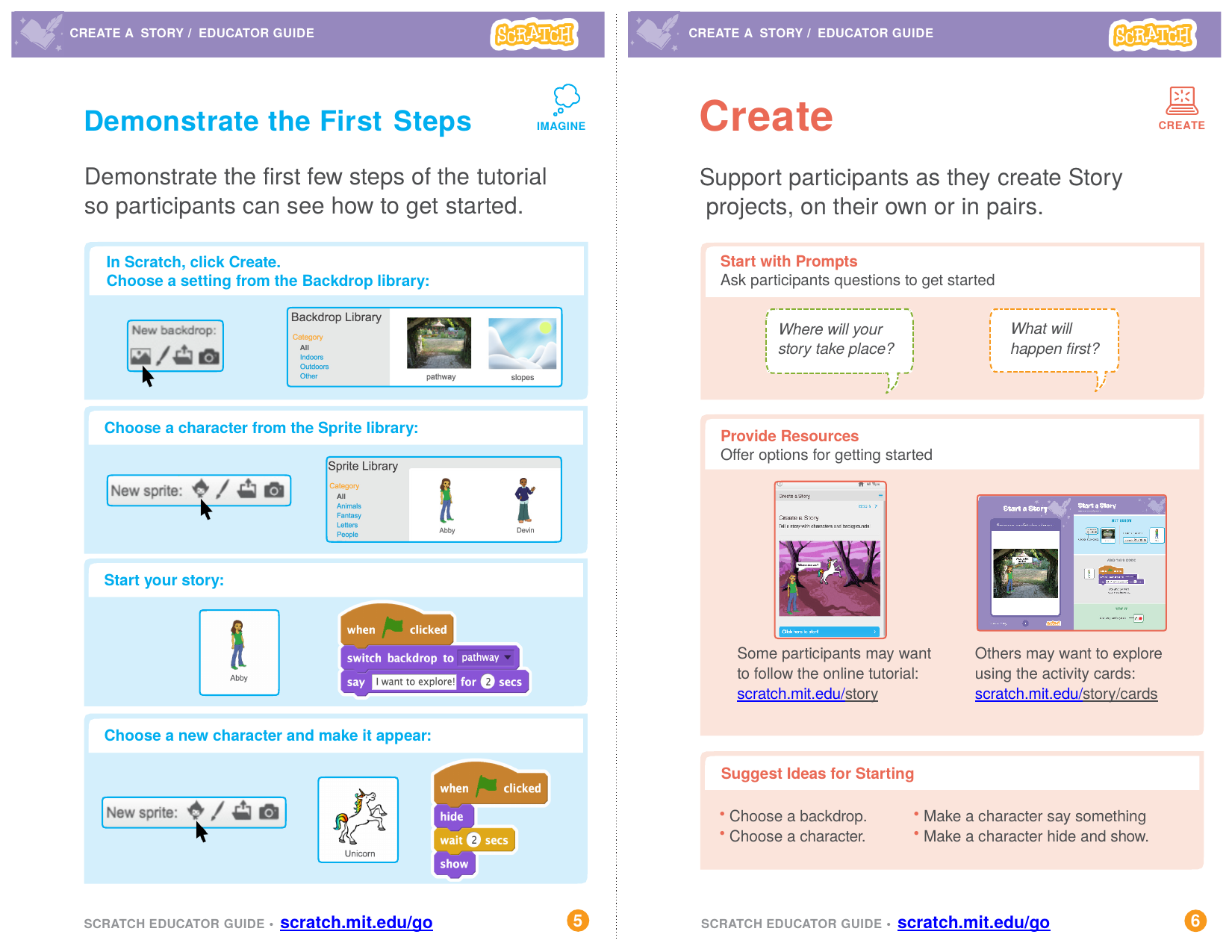

CREATE A  STORY /  EDUCATOR GUIDE
CREATE A  STORY /  EDUCATOR GUIDE

Create
Support participants as they create Story  projects, on their own or in pairs.

Demonstrate the First Steps

CREATE
IMAGINE
Demonstrate the first few steps of the tutorial  so participants can see how to get started.

Start with Prompts
Ask participants questions to get started
In Scratch, click Create.
Choose a setting from the Backdrop library:

What will  happen first?
Where will your  story take place?

Choose a character from the Sprite library:

Provide Resources
Offer options for getting started

Start your story:

Some participants may want  to follow the online tutorial:  scratch.mit.edu/story
Others may want to explore  using the activity cards:  scratch.mit.edu/story/cards

Choose a new character and make it appear:

Suggest Ideas for Starting

Choose a backdrop.
Choose a character.
Make a character say something
Make a character hide and show.

5
6

SCRATCH EDUCATOR GUIDE • scratch.mit.edu/go
SCRATCH EDUCATOR GUIDE • scratch.mit.edu/go